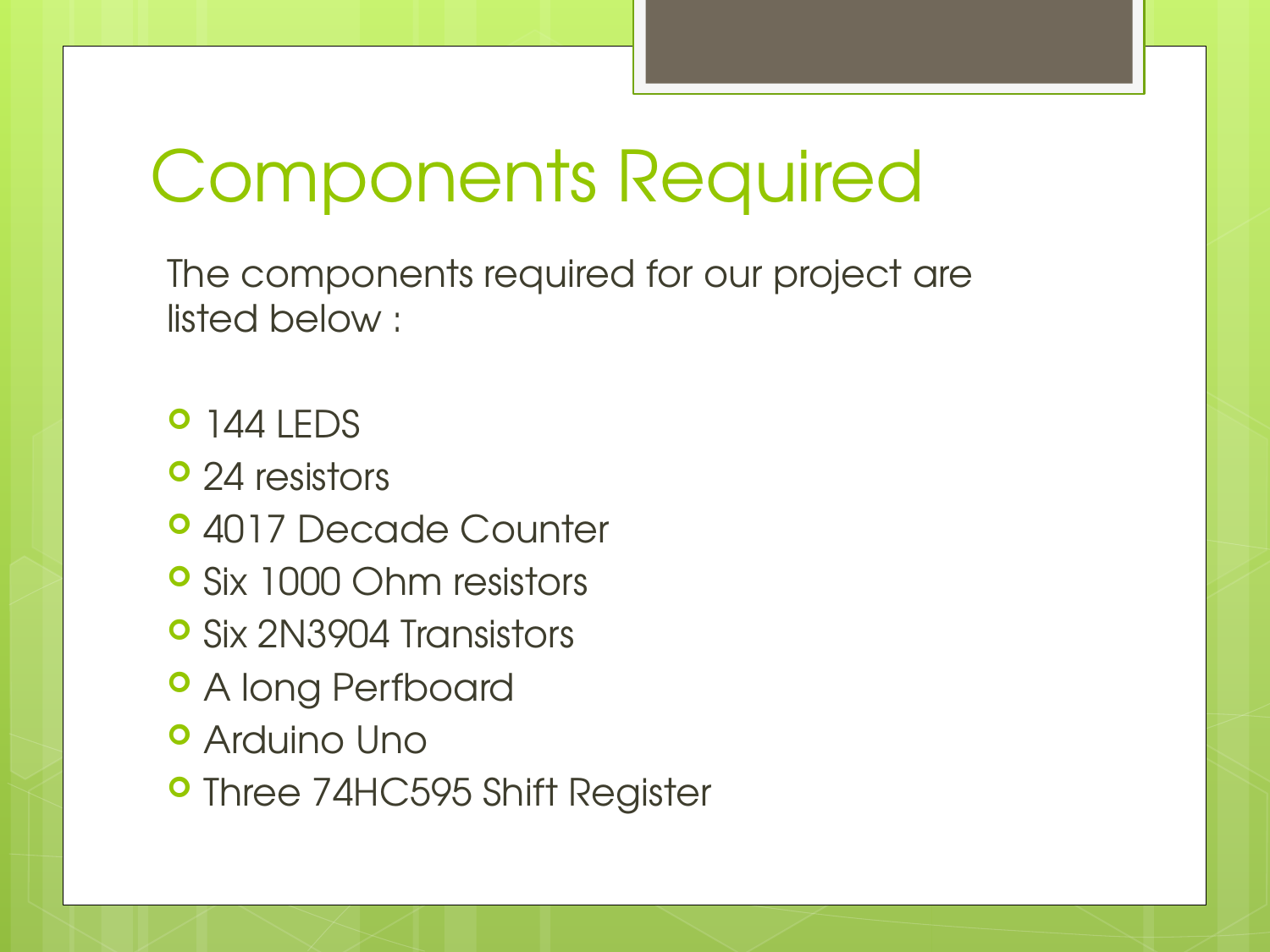

# Components Required
The components required for our project are listed below :

144 LEDS
24 resistors
4017 Decade Counter
Six 1000 Ohm resistors
Six 2N3904 Transistors
A long Perfboard
Arduino Uno
Three 74HC595 Shift Register